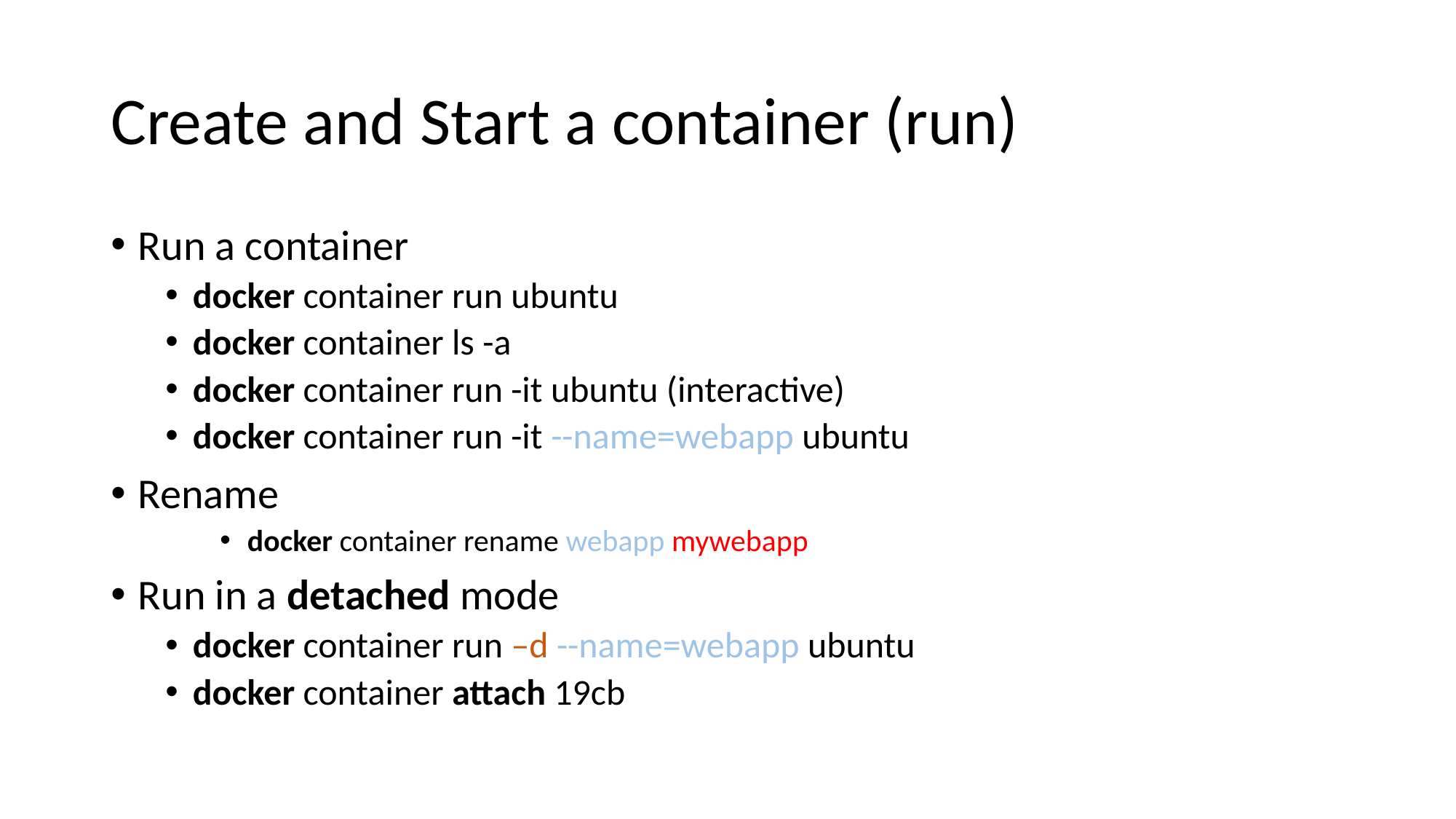

# Create and Start a container (run)
Run a container
docker container run ubuntu
docker container ls -a
docker container run -it ubuntu (interactive)
docker container run -it --name=webapp ubuntu
Rename
docker container rename webapp mywebapp
Run in a detached mode
docker container run –d --name=webapp ubuntu
docker container attach 19cb